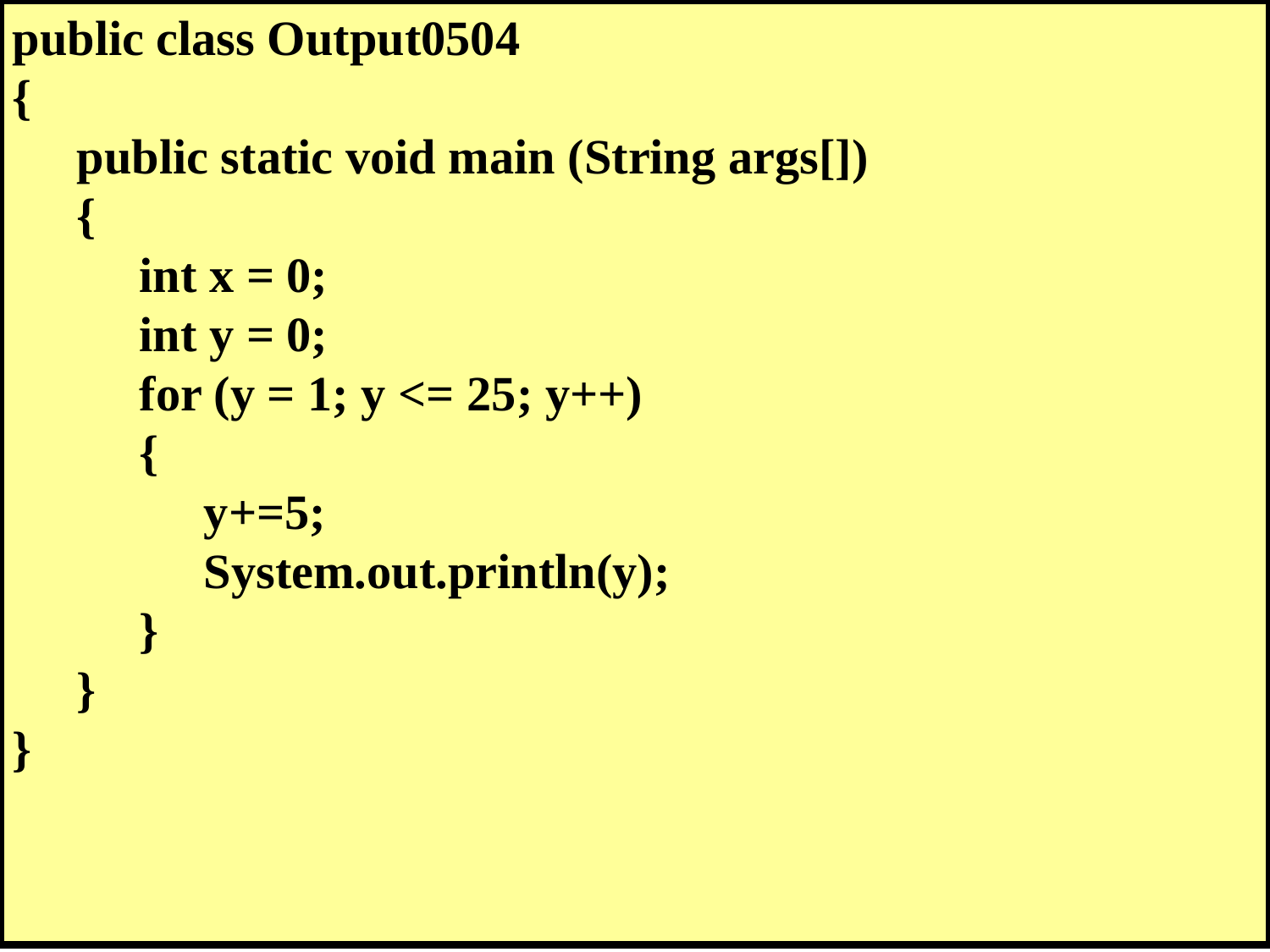

public class Output0504
{
	public static void main (String args[])
	{
		int x = 0;
		int y = 0;
		for (y = 1; y <= 25; y++)
		{
			y+=5;
			System.out.println(y);
		}
	}
}